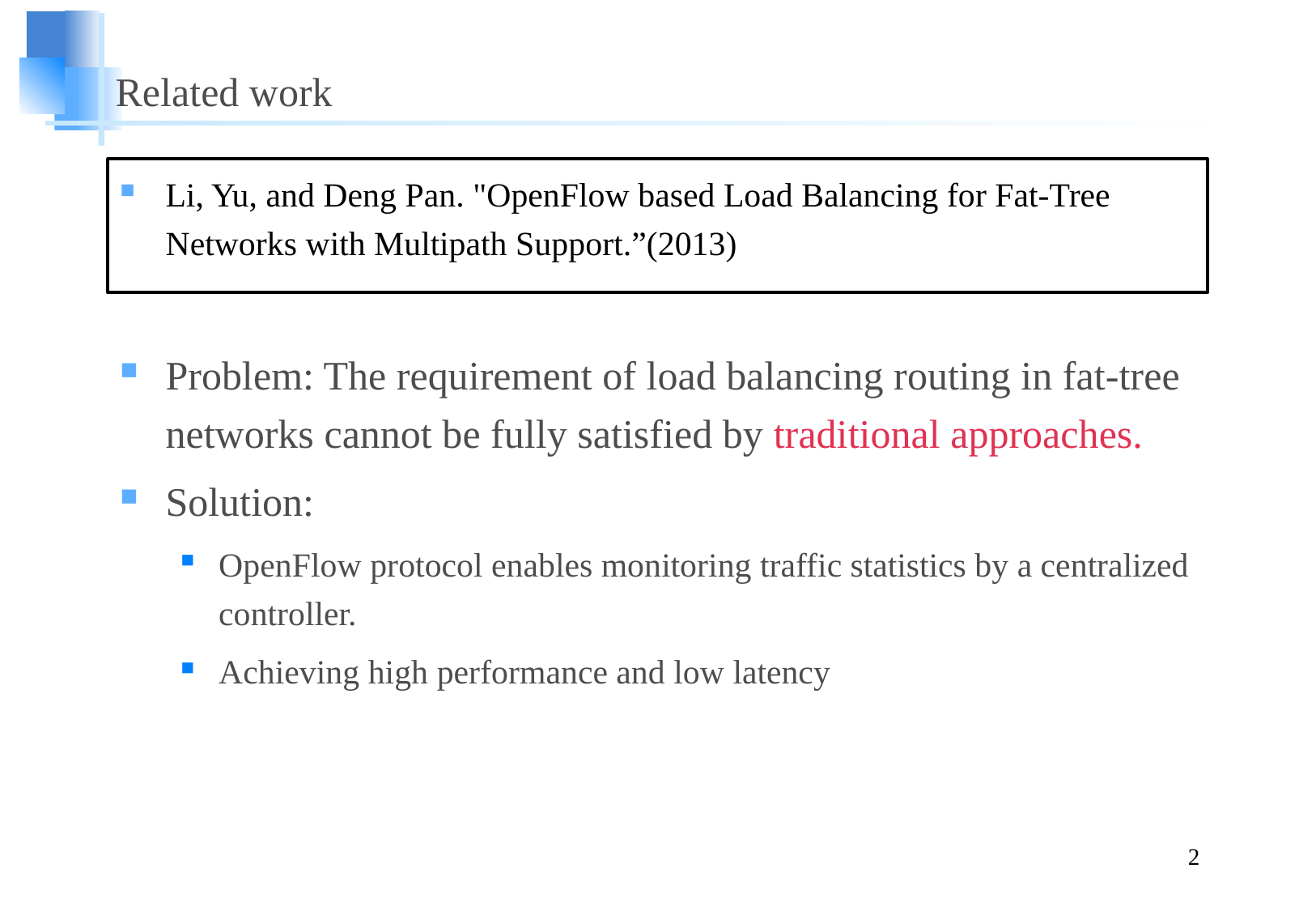

# Related work
Li, Yu, and Deng Pan. "OpenFlow based Load Balancing for Fat-Tree Networks with Multipath Support.”(2013)
Problem: The requirement of load balancing routing in fat-tree networks cannot be fully satisfied by traditional approaches.
Solution:
OpenFlow protocol enables monitoring traffic statistics by a centralized controller.
Achieving high performance and low latency
2